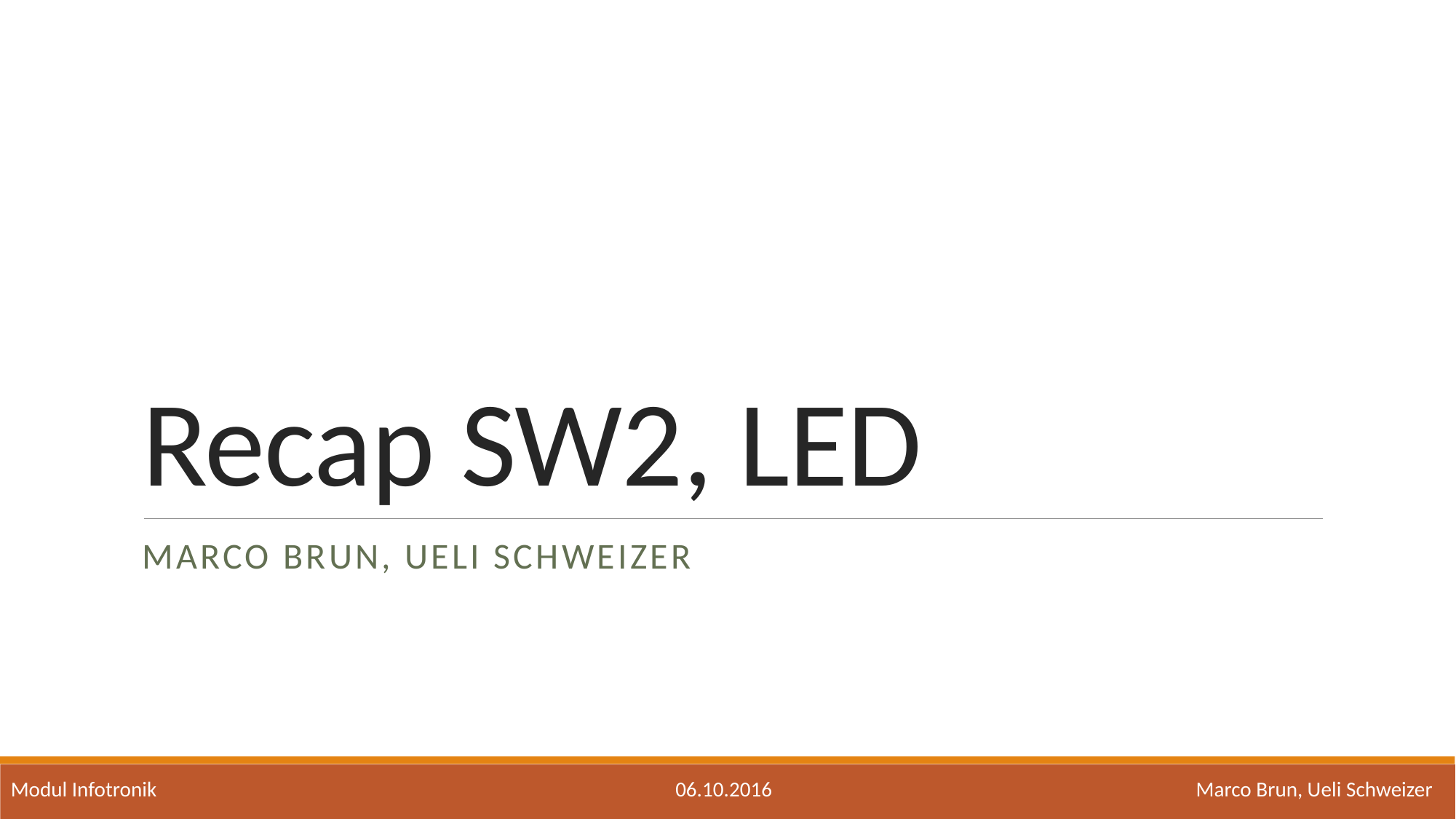

# Recap SW2, LED
Marco Brun, Ueli Schweizer
06.10.2016
Marco Brun, Ueli Schweizer
Modul Infotronik